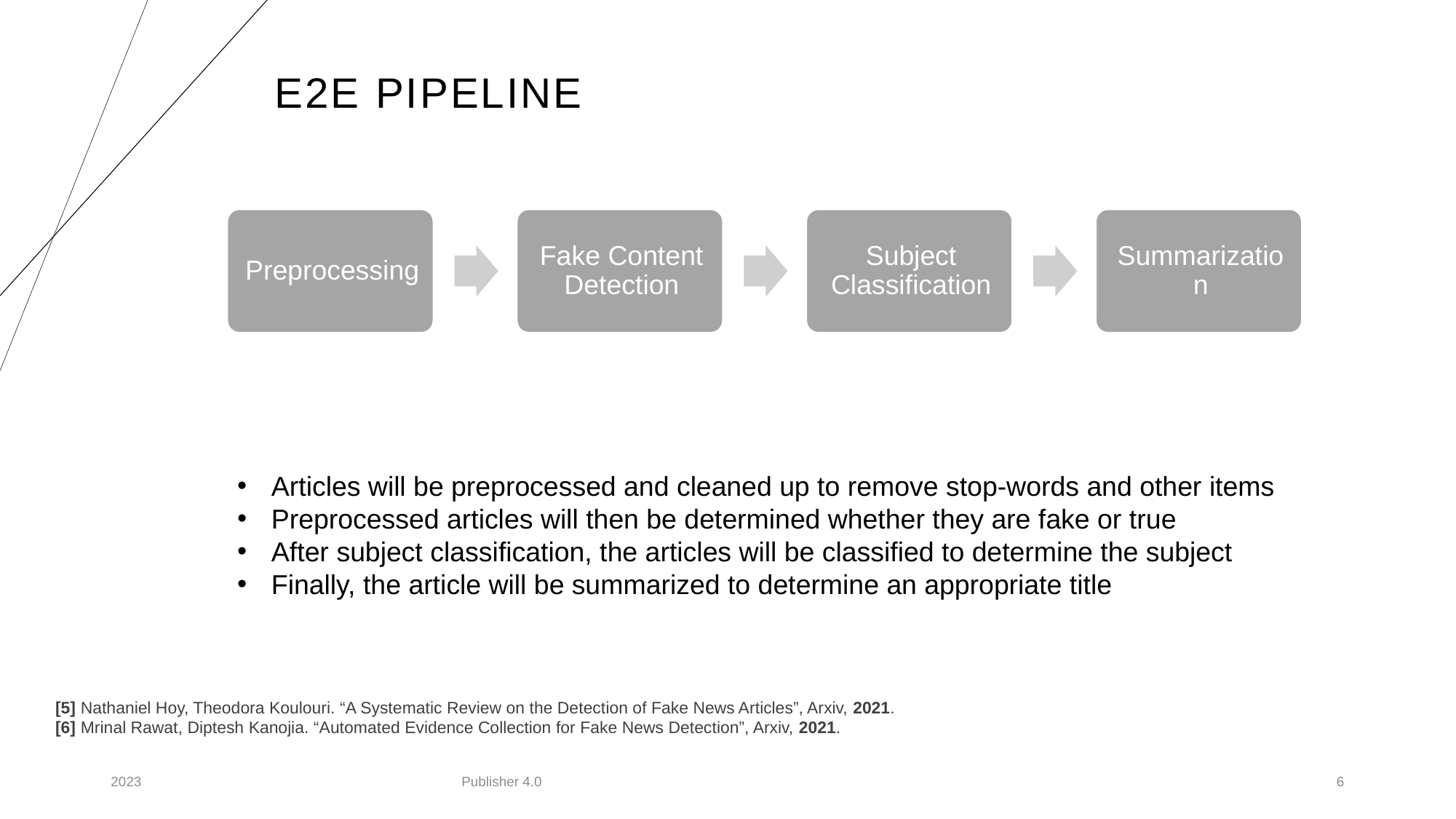

# E2E Pipeline
Preprocessing

Fake Content Detection

Subject Classification

Summarization
Articles will be preprocessed and cleaned up to remove stop-words and other items
Preprocessed articles will then be determined whether they are fake or true
After subject classification, the articles will be classified to determine the subject
Finally, the article will be summarized to determine an appropriate title
[5] Nathaniel Hoy, Theodora Koulouri. “A Systematic Review on the Detection of Fake News Articles”, Arxiv, 2021.
[6] Mrinal Rawat, Diptesh Kanojia. “Automated Evidence Collection for Fake News Detection”, Arxiv, 2021.
2023
Publisher 4.0
6